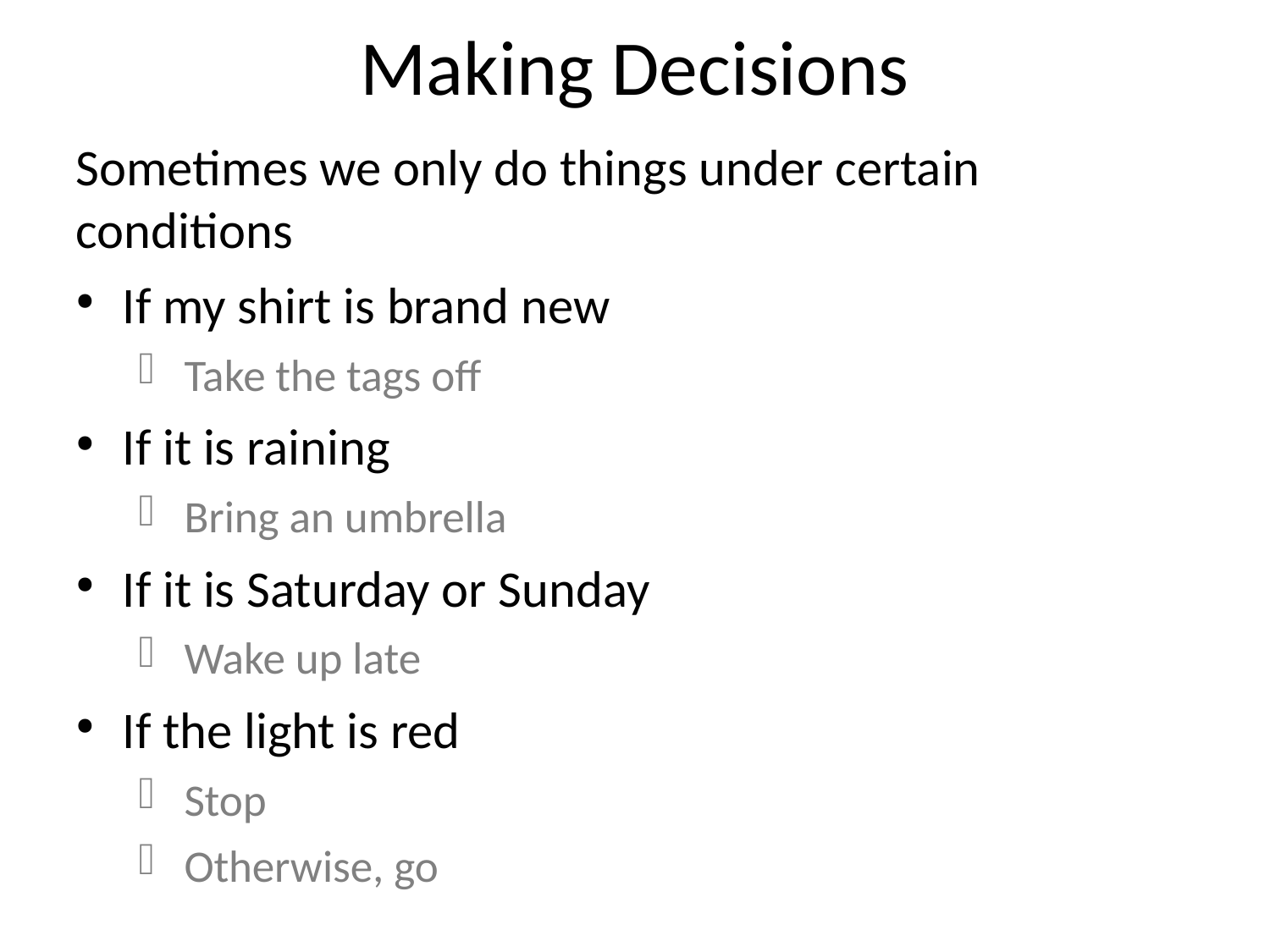

# Making Decisions
Sometimes we only do things under certain conditions
If my shirt is brand new
Take the tags off
If it is raining
Bring an umbrella
If it is Saturday or Sunday
Wake up late
If the light is red
Stop
Otherwise, go